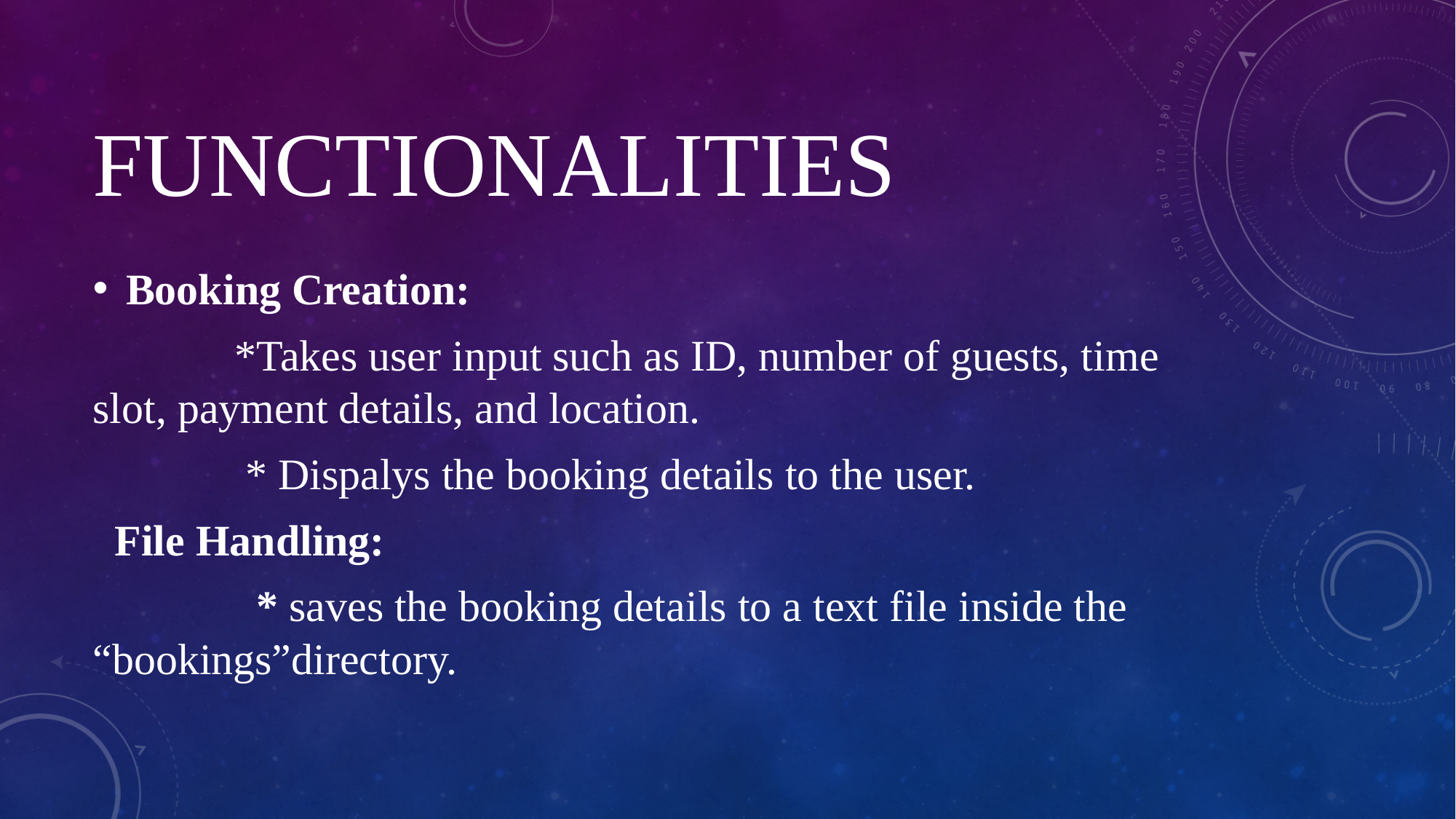

# functionalities
Booking Creation:
             *Takes user input such as ID, number of guests, time      slot, payment details, and location.
              * Dispalys the booking details to the user.
  File Handling:
               * saves the booking details to a text file inside the “bookings”directory.